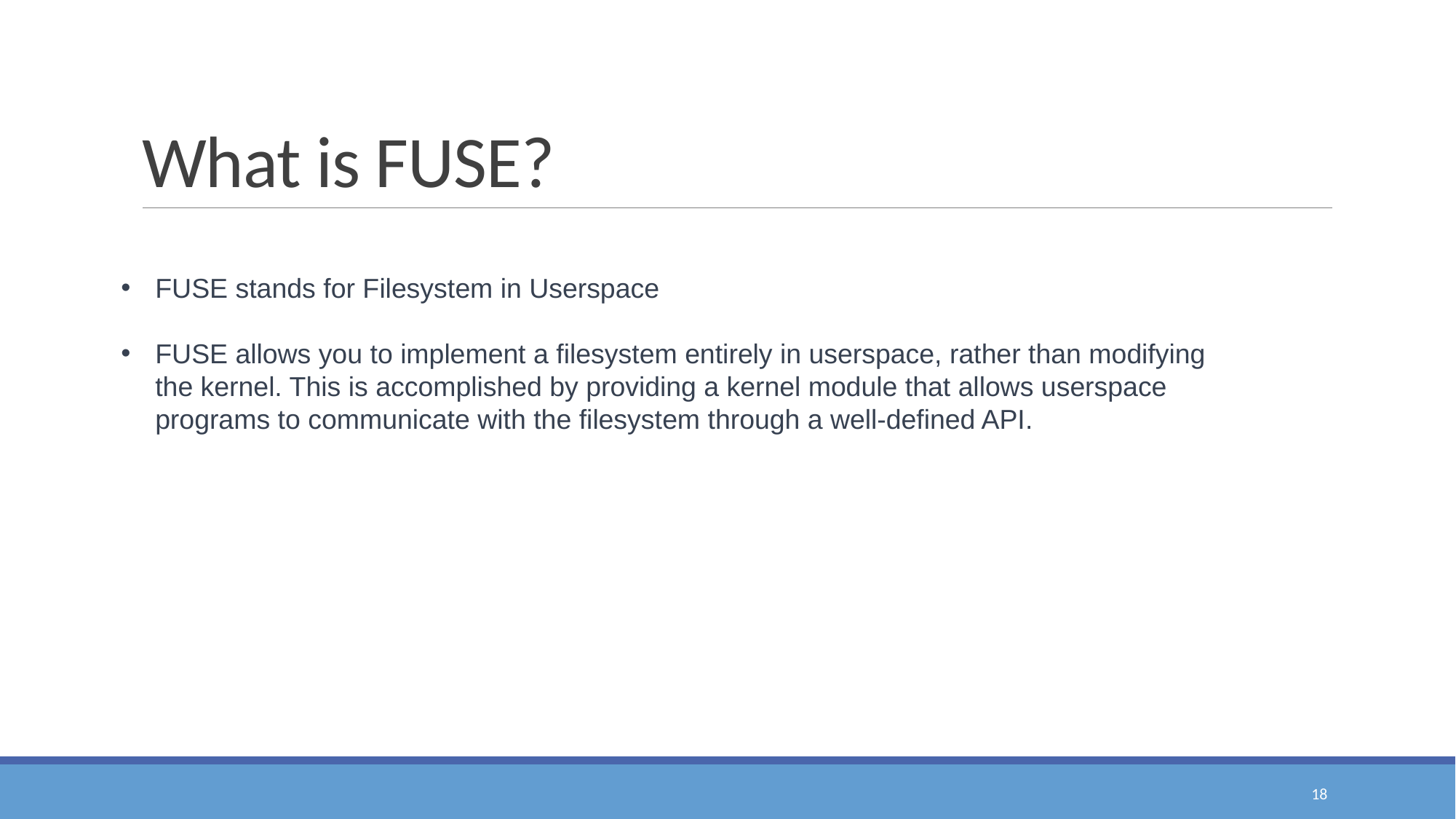

# What is FUSE?
FUSE stands for Filesystem in Userspace

FUSE allows you to implement a filesystem entirely in userspace, rather than modifying the kernel. This is accomplished by providing a kernel module that allows userspace programs to communicate with the filesystem through a well-defined API.

18